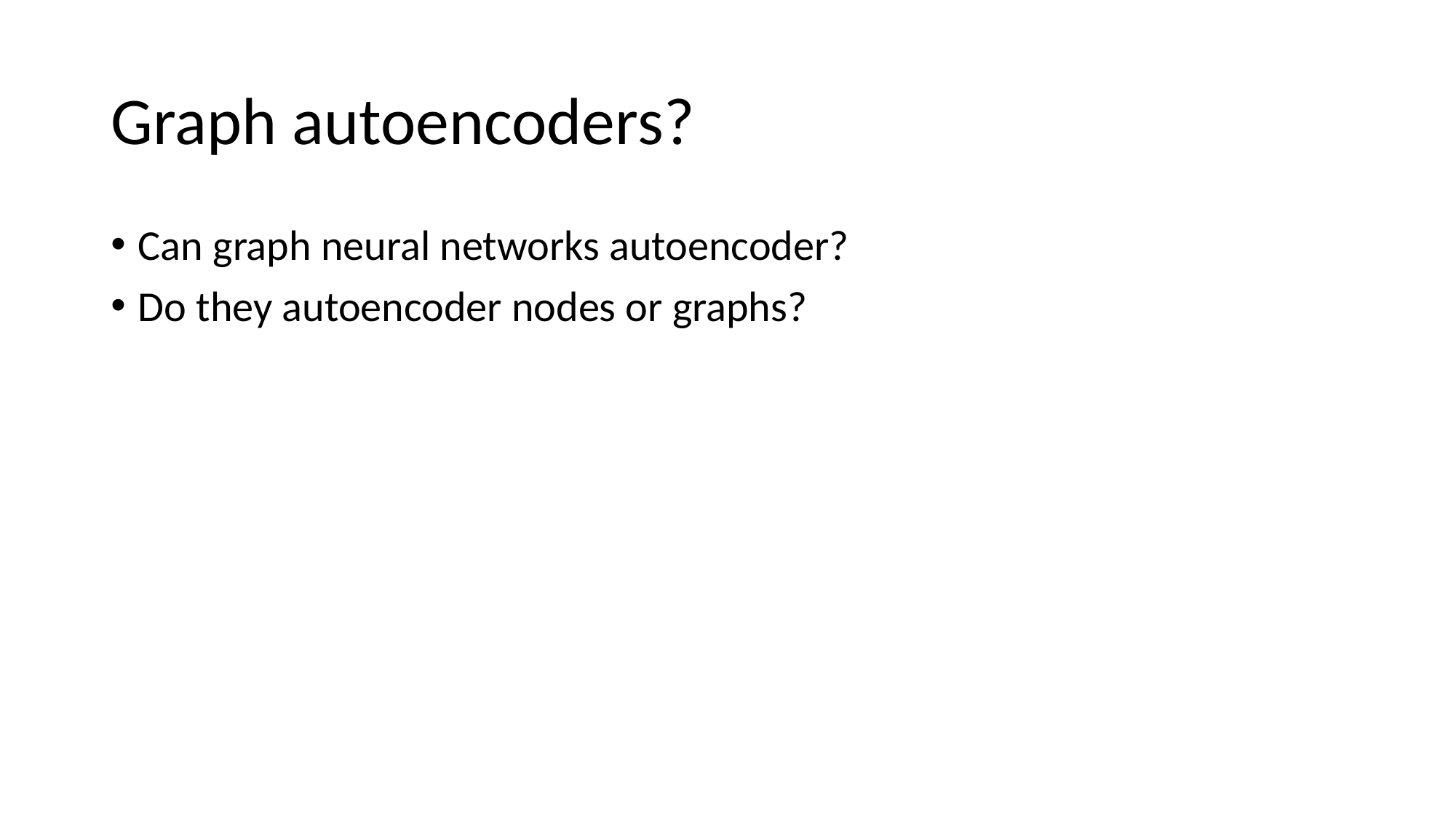

# Graph autoencoders?
Can graph neural networks autoencoder?
Do they autoencoder nodes or graphs?